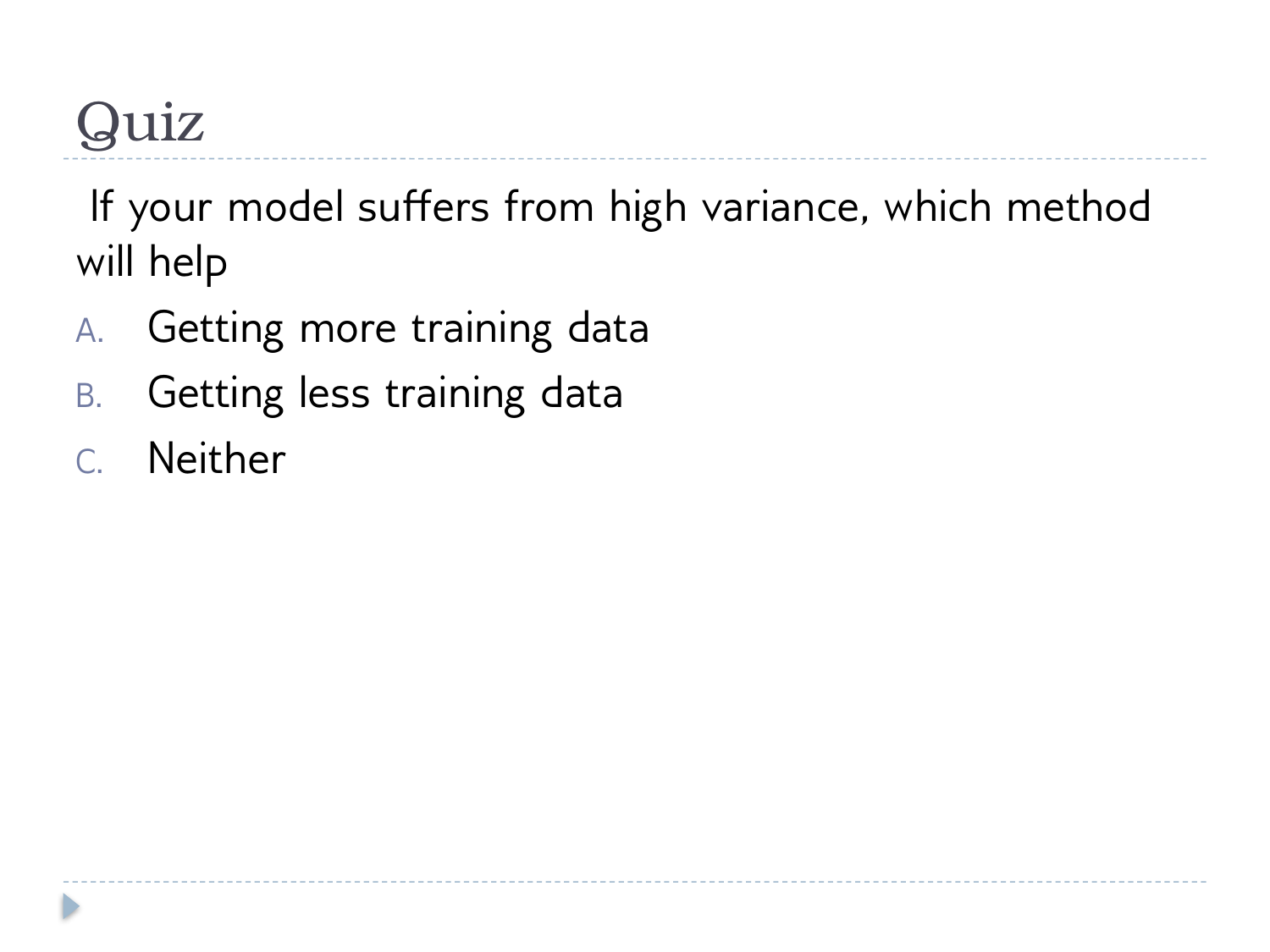

# Quiz
 If your model suffers from high variance, which method will help
Getting more training data
Getting less training data
Neither